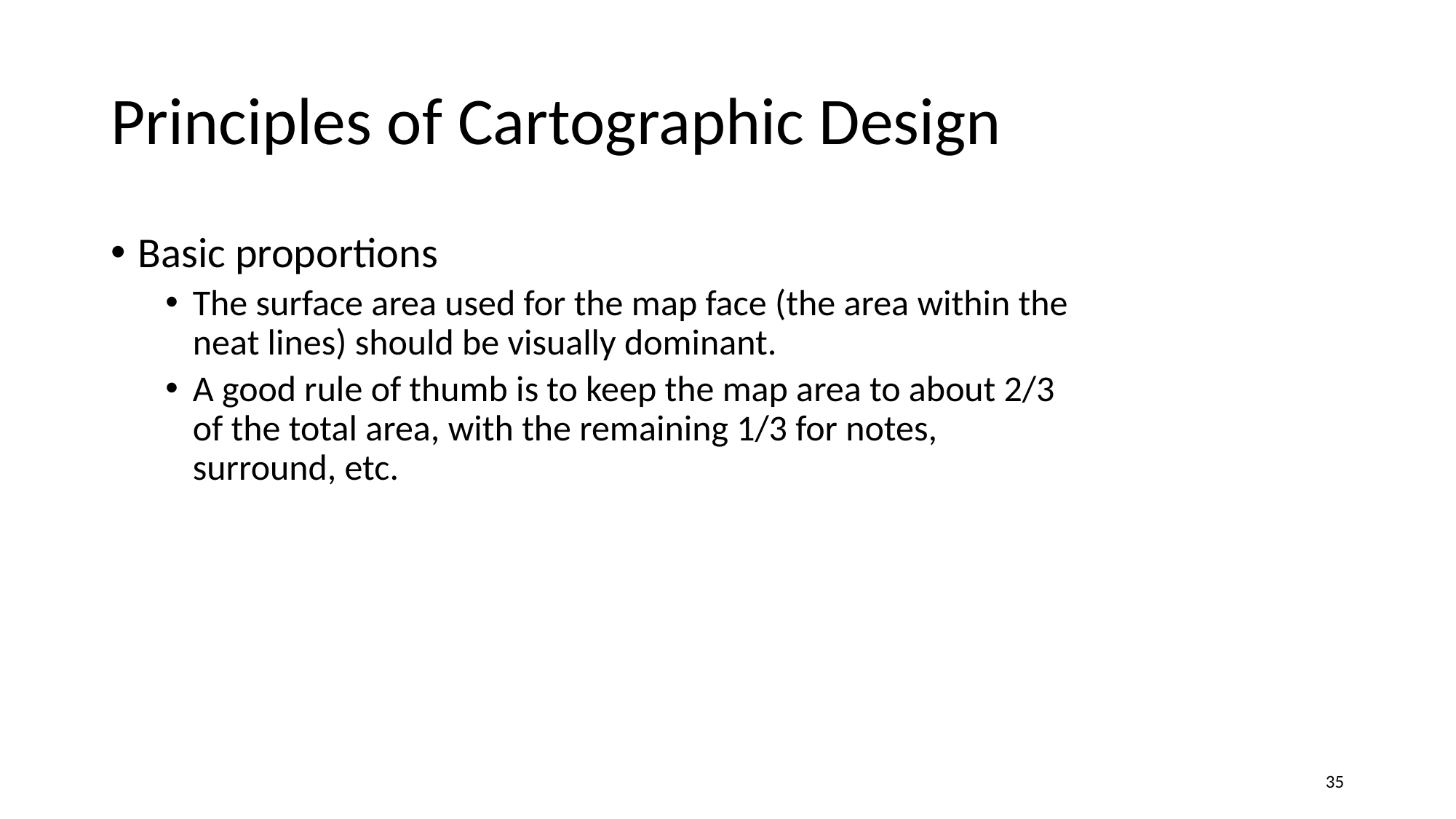

# Principles of Cartographic Design
Basic proportions
The surface area used for the map face (the area within the neat lines) should be visually dominant.
A good rule of thumb is to keep the map area to about 2/3 of the total area, with the remaining 1/3 for notes, surround, etc.
35